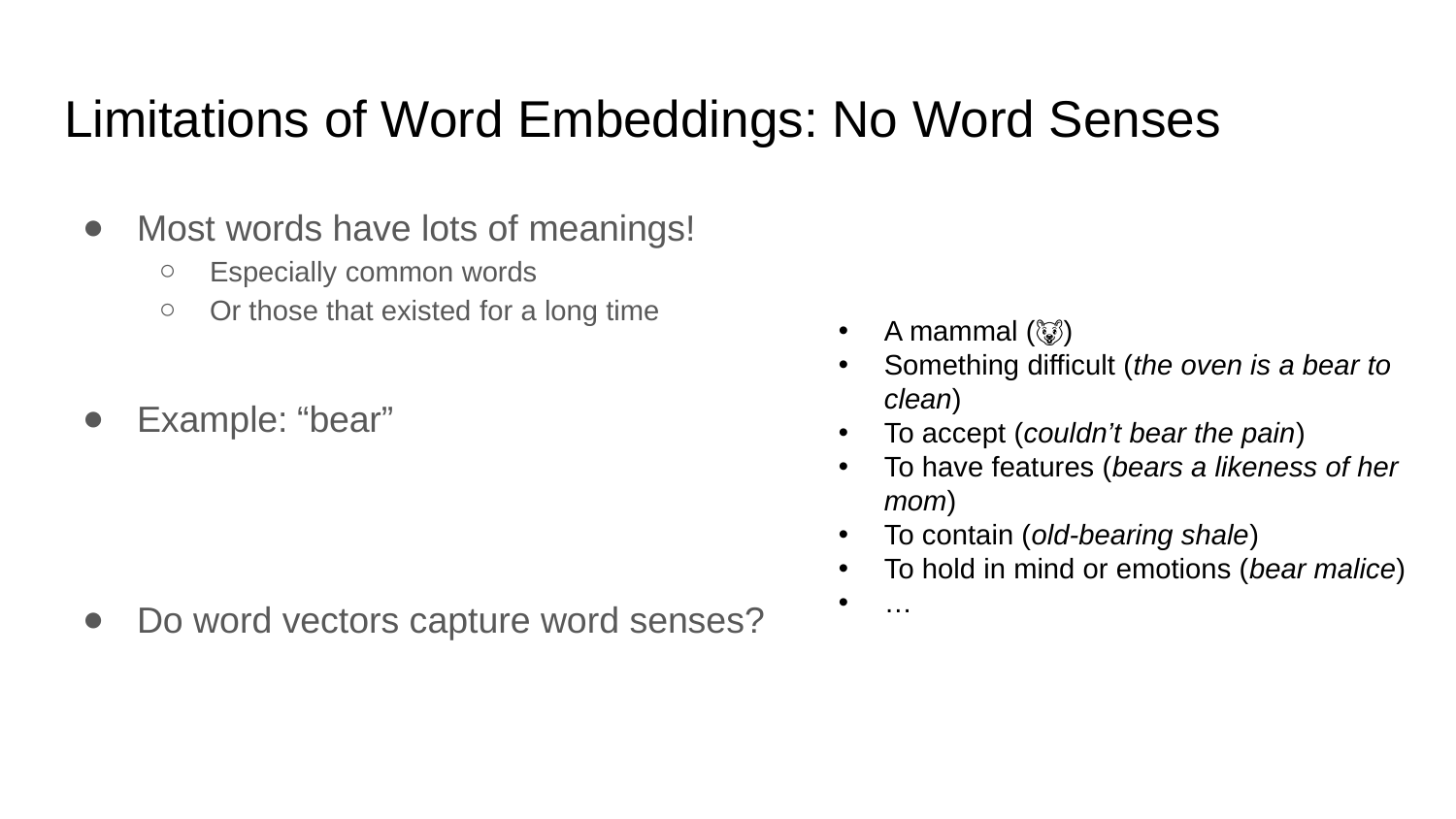

# Limitations of Word Embeddings: No Word Senses
Most words have lots of meanings!
Especially common words
Or those that existed for a long time

Example: “bear”

Do word vectors capture word senses?
A mammal (🐻)
Something difficult (the oven is a bear to clean)
To accept (couldn’t bear the pain)
To have features (bears a likeness of her mom)
To contain (old-bearing shale)
To hold in mind or emotions (bear malice)
…